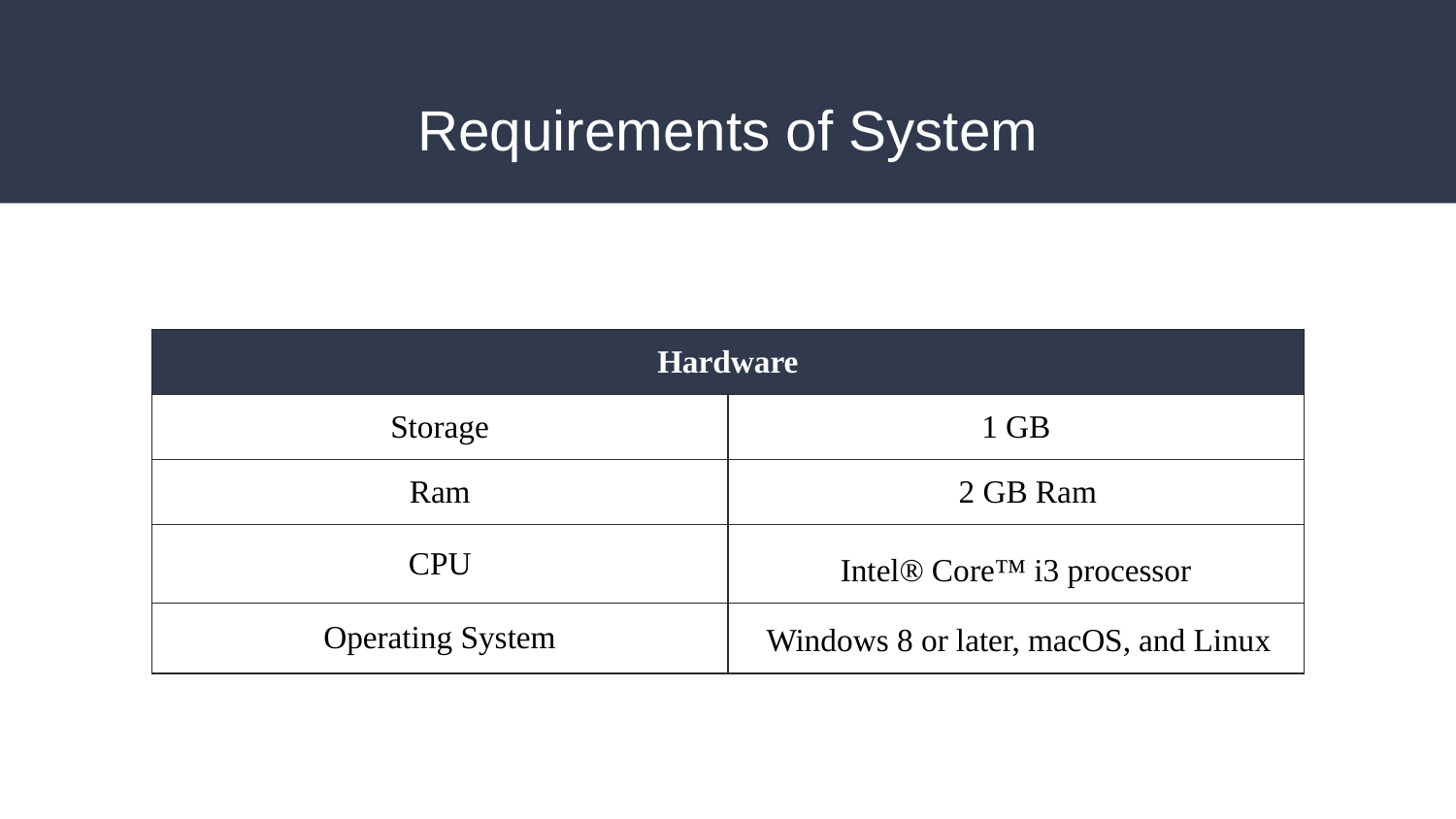

# Requirements of System
| Hardware |  |
| --- | --- |
| Storage | 1 GB |
| Ram | 2 GB Ram |
| CPU | Intel® Core™ i3 processor |
| Operating System | Windows 8 or later, macOS, and Linux |